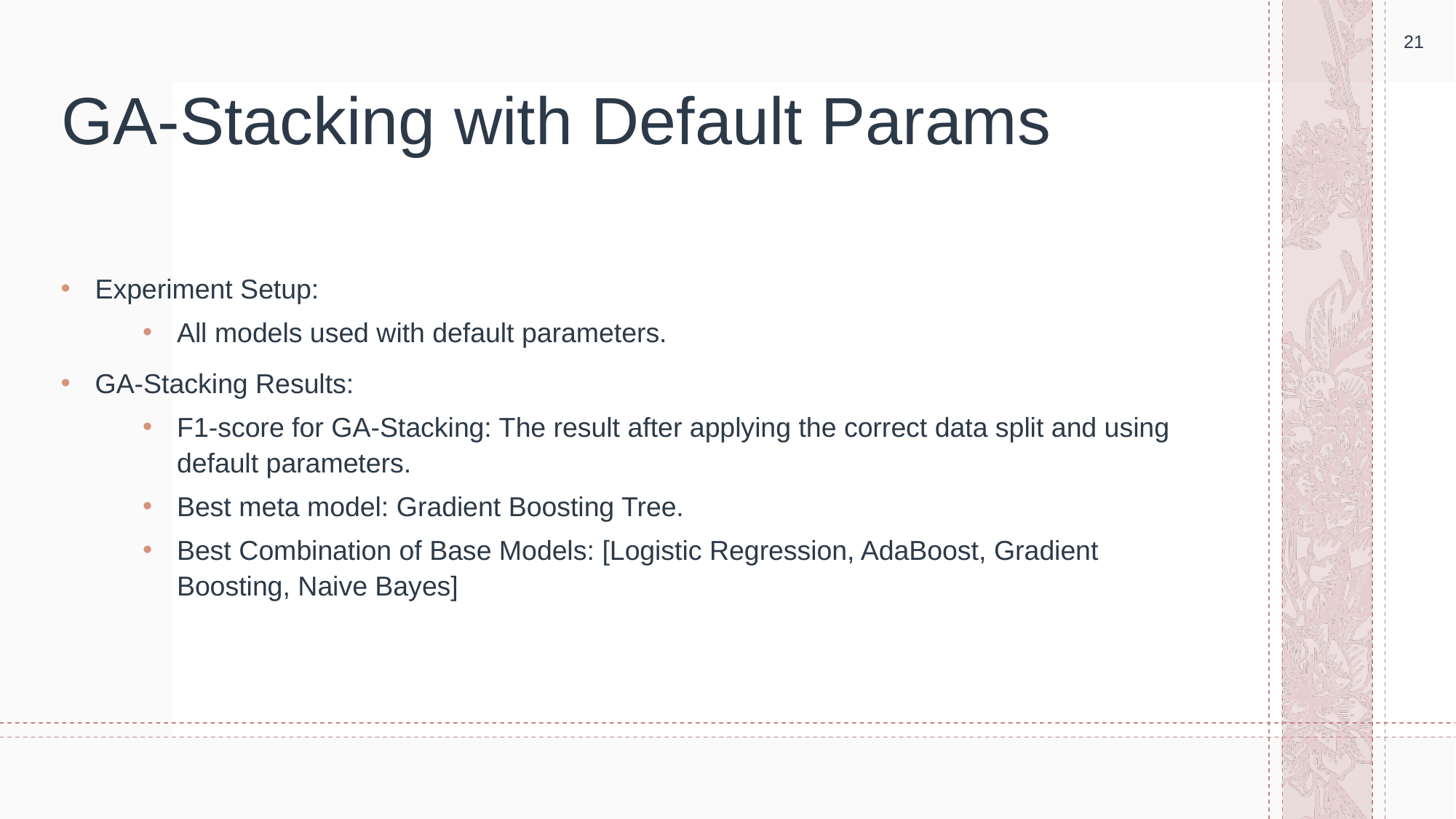

21
# GA-Stacking with Default Params
Experiment Setup:
All models used with default parameters.
GA-Stacking Results:
F1-score for GA-Stacking: The result after applying the correct data split and using default parameters.
Best meta model: Gradient Boosting Tree.
Best Combination of Base Models: [Logistic Regression, AdaBoost, Gradient Boosting, Naive Bayes]